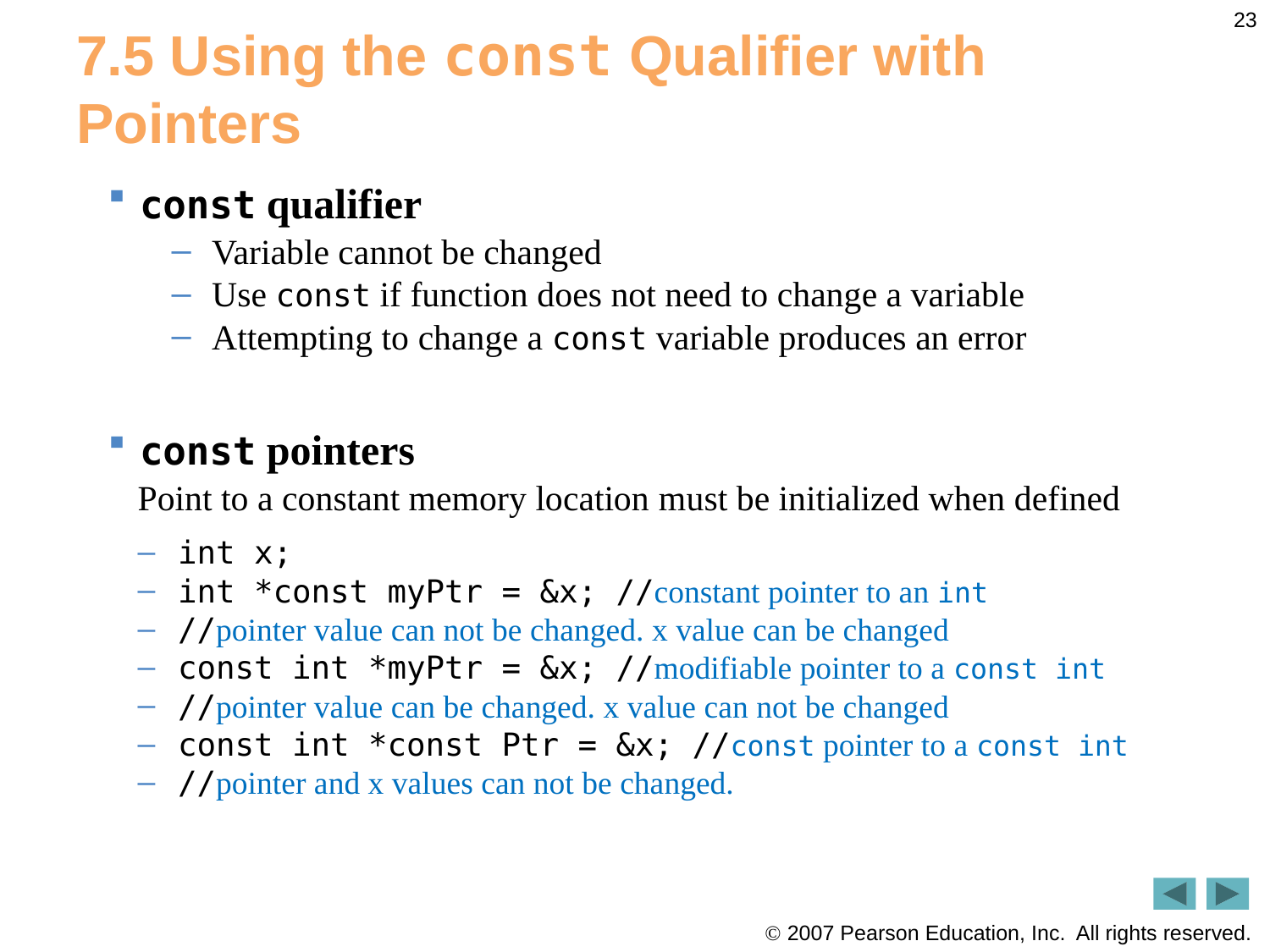

23
# 7.5 Using the const Qualifier with Pointers
const qualifier
Variable cannot be changed
Use const if function does not need to change a variable
Attempting to change a const variable produces an error

const pointers
Point to a constant memory location must be initialized when defined

int x;
int *const myPtr = &x; //constant pointer to an int
//pointer value can not be changed. x value can be changed
const int *myPtr = &x; //modifiable pointer to a const int
//pointer value can be changed. x value can not be changed
const int *const Ptr = &x; //const pointer to a const int
//pointer and x values can not be changed.